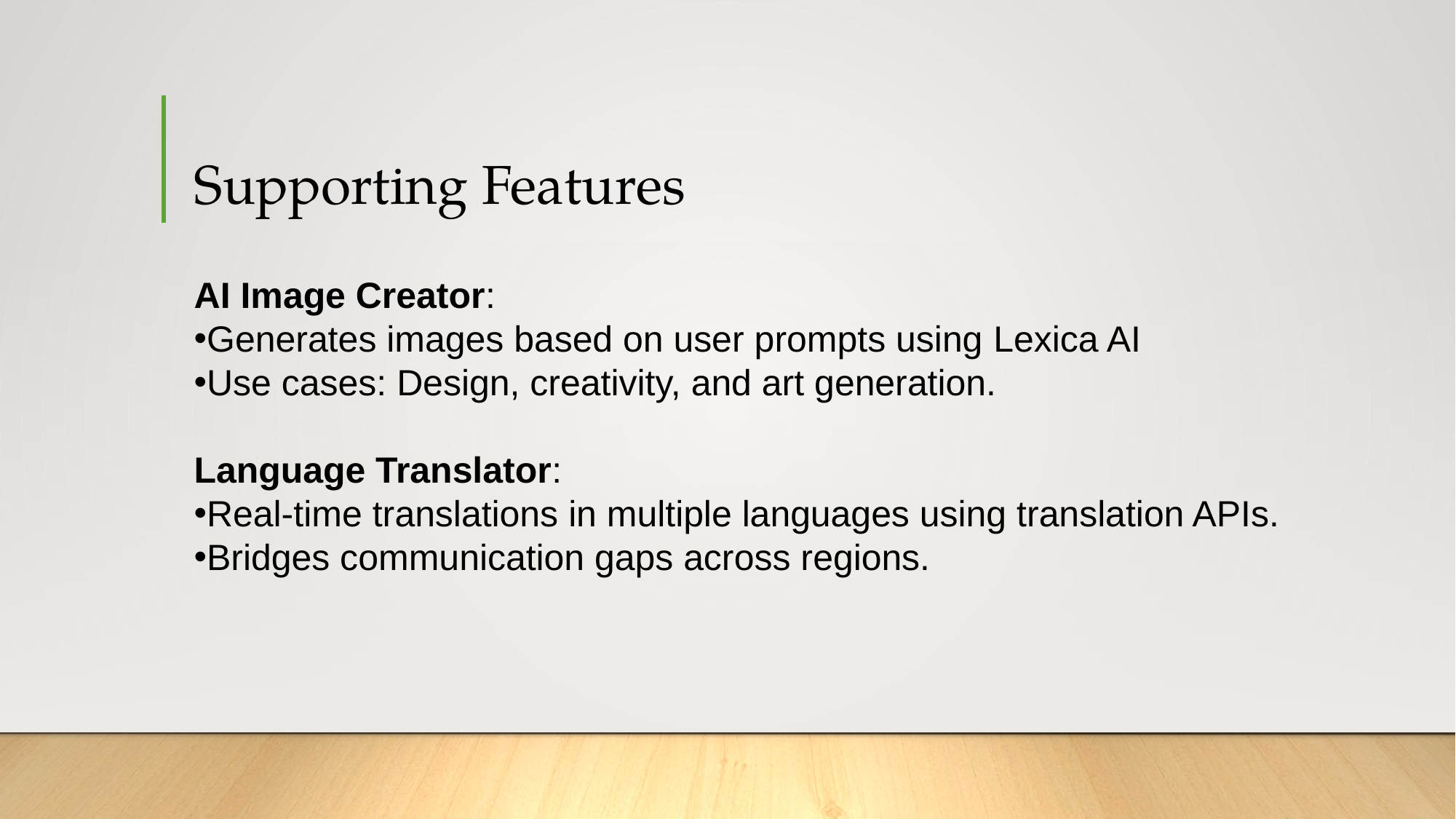

# Supporting Features
AI Image Creator:
Generates images based on user prompts using Lexica AI
Use cases: Design, creativity, and art generation.

Language Translator:
Real-time translations in multiple languages using translation APIs.
Bridges communication gaps across regions.